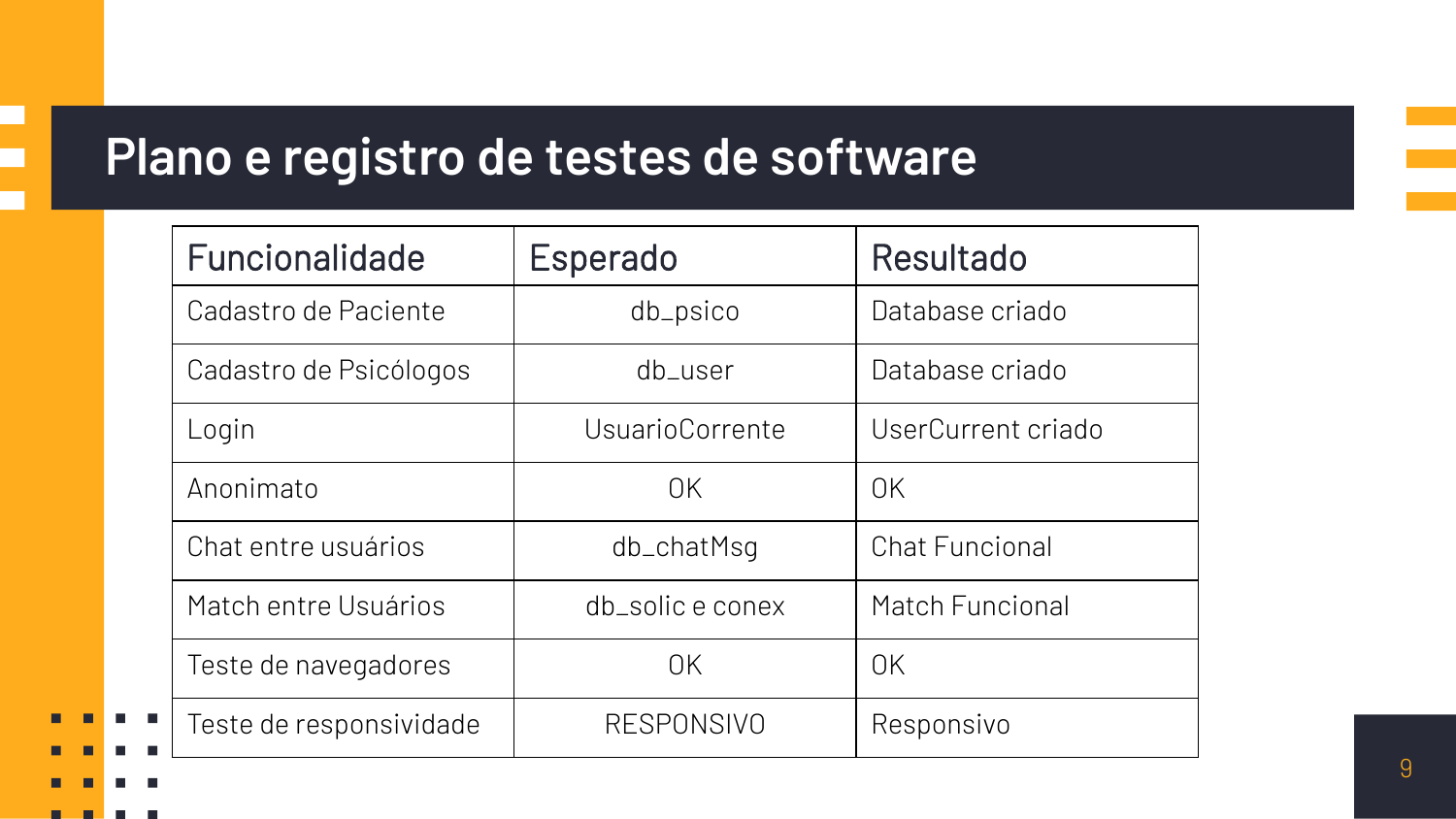

# Plano e registro de testes de software
| Funcionalidade | Esperado | Resultado |
| --- | --- | --- |
| Cadastro de Paciente | db\_psico | Database criado |
| Cadastro de Psicólogos | db\_user | Database criado |
| Login | UsuarioCorrente | UserCurrent criado |
| Anonimato | OK | OK |
| Chat entre usuários | db\_chatMsg | Chat Funcional |
| Match entre Usuários | db\_solic e conex | Match Funcional |
| Teste de navegadores | OK | OK |
| Teste de responsividade | RESPONSIVO | Responsivo |
9